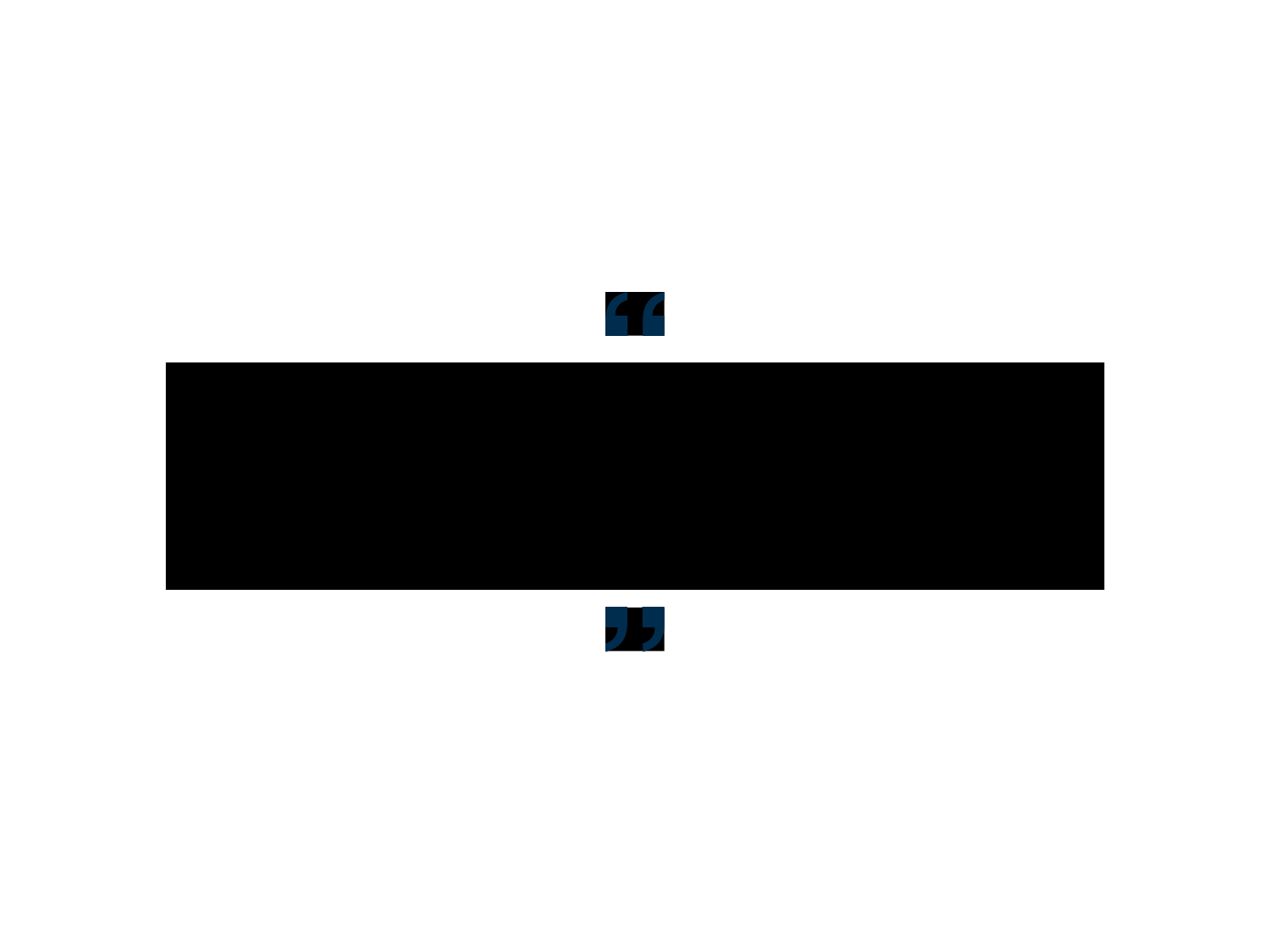

Son todas esas técnicas que usamos para adaptar nuestras aplicaciones web a la mayor cantidad de pantallas